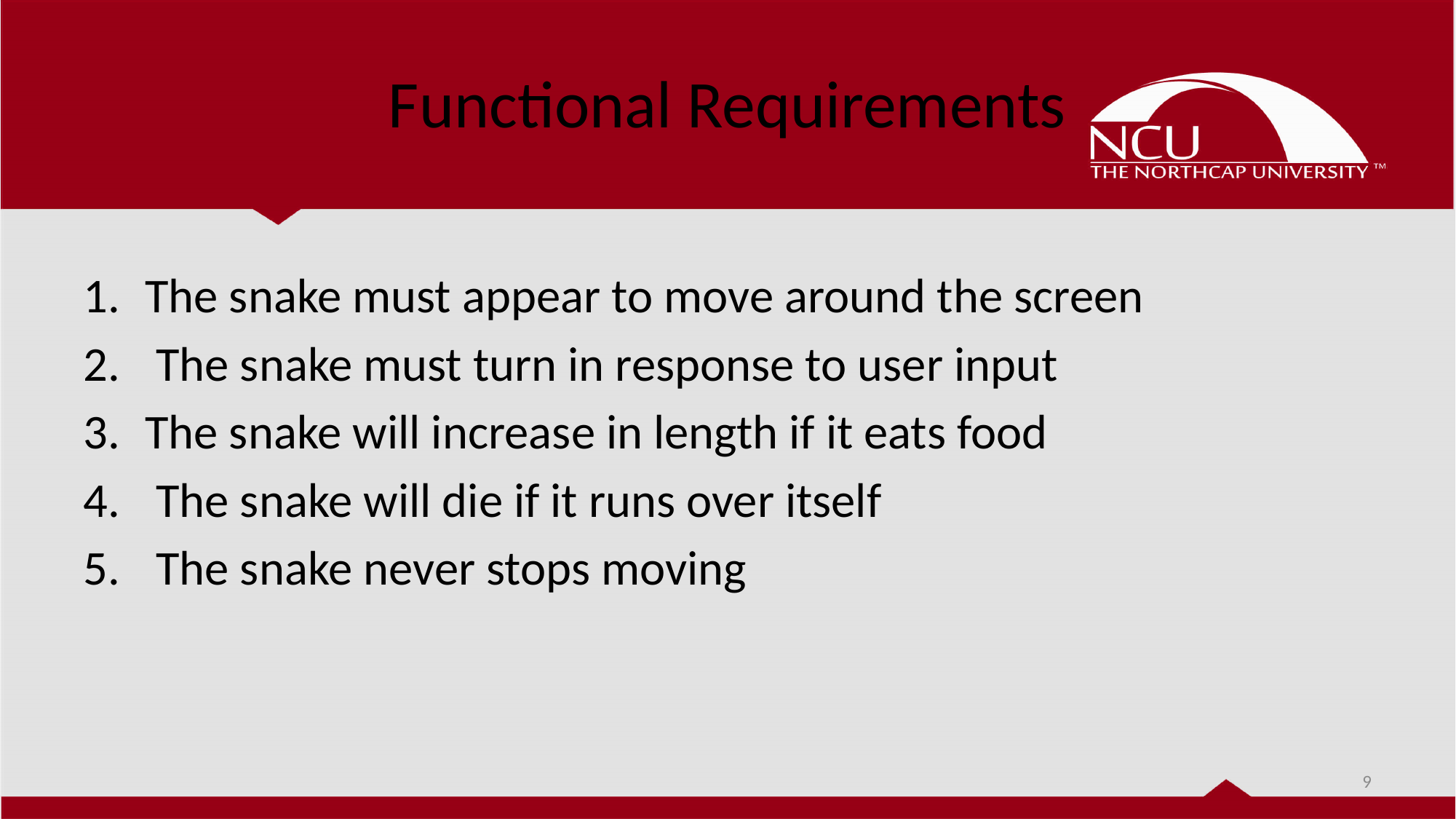

# Functional Requirements

The snake must appear to move around the screen
 The snake must turn in response to user input
The snake will increase in length if it eats food
 The snake will die if it runs over itself
 The snake never stops moving
9